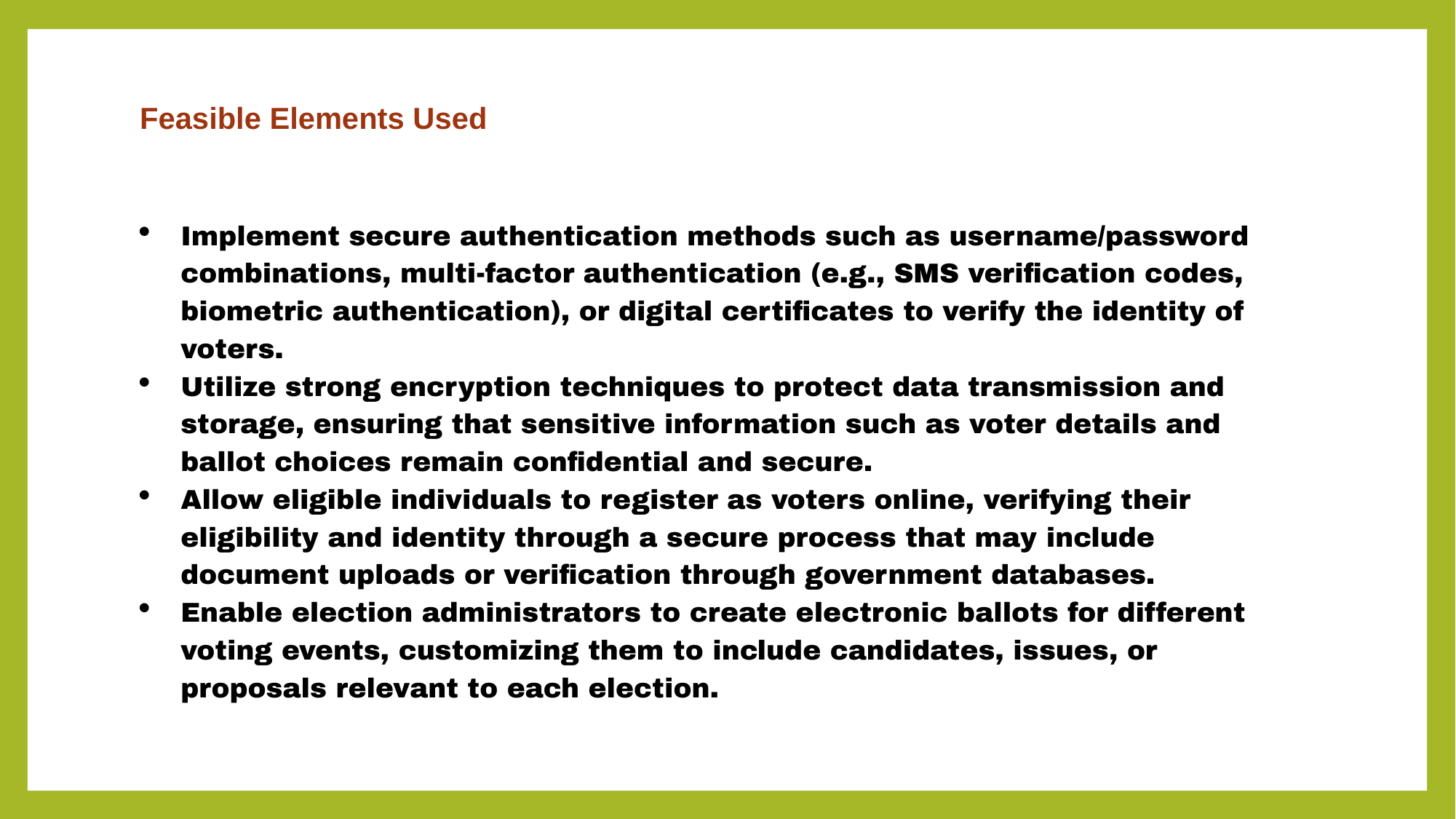

Feasible Elements Used

Implement secure authentication methods such as username/password combinations, multi-factor authentication (e.g., SMS verification codes, biometric authentication), or digital certificates to verify the identity of voters.
Utilize strong encryption techniques to protect data transmission and storage, ensuring that sensitive information such as voter details and ballot choices remain confidential and secure.
Allow eligible individuals to register as voters online, verifying their eligibility and identity through a secure process that may include document uploads or verification through government databases.
Enable election administrators to create electronic ballots for different voting events, customizing them to include candidates, issues, or proposals relevant to each election.